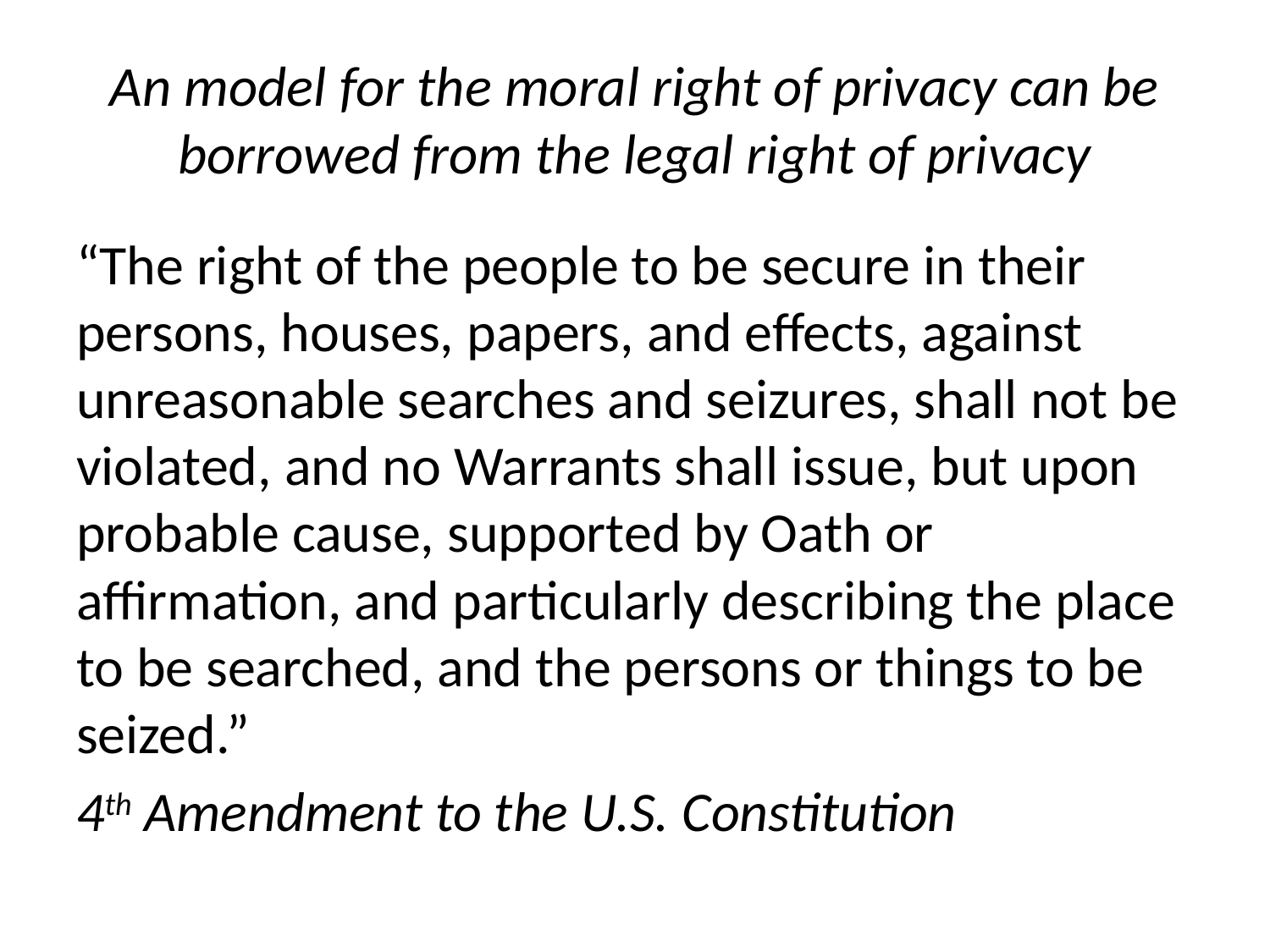

# An model for the moral right of privacy can be borrowed from the legal right of privacy
“The right of the people to be secure in their persons, houses, papers, and effects, against unreasonable searches and seizures, shall not be violated, and no Warrants shall issue, but upon probable cause, supported by Oath or affirmation, and particularly describing the place to be searched, and the persons or things to be seized.”
4th Amendment to the U.S. Constitution